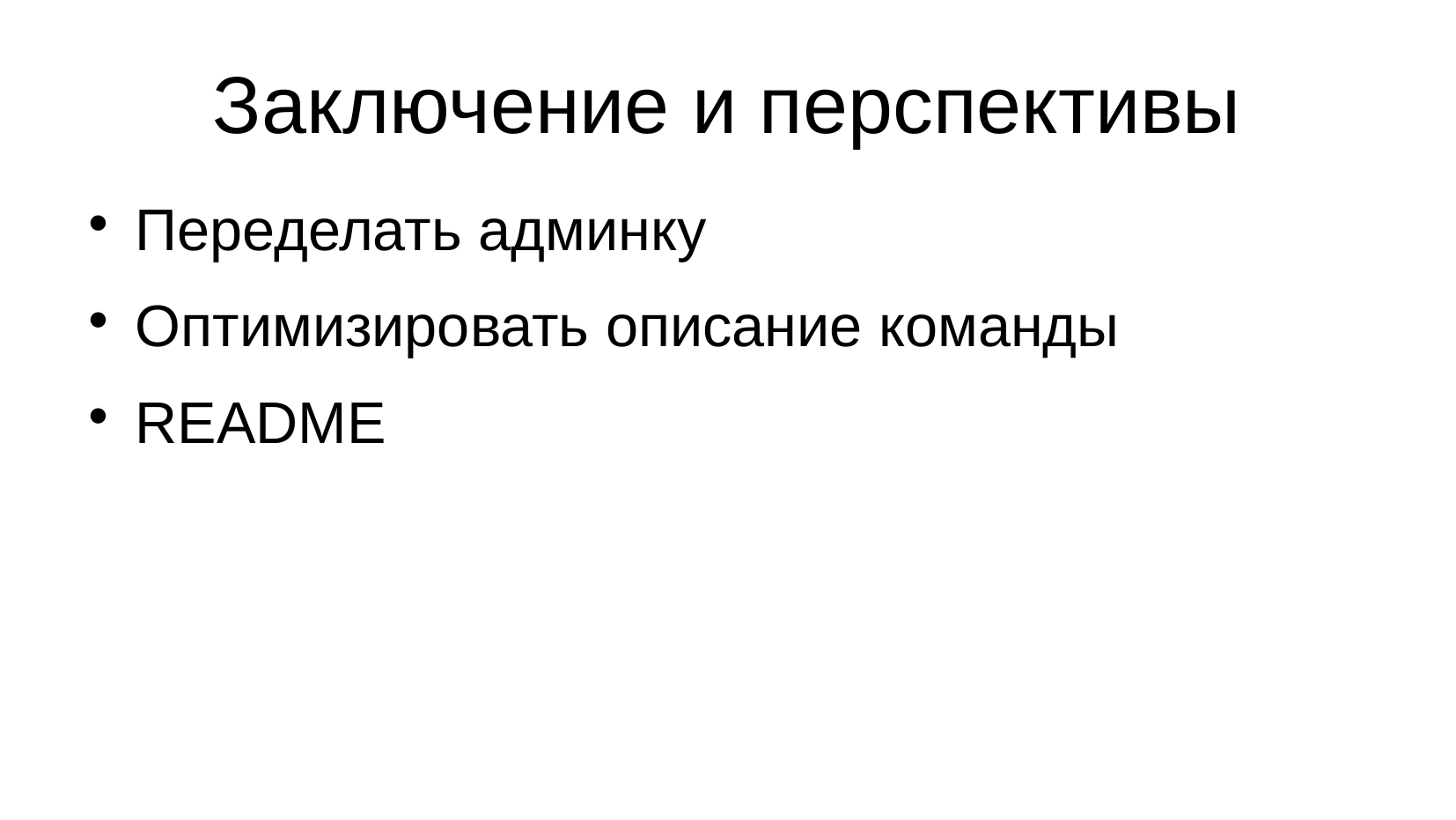

# Заключение и перспективы
Переделать админку
Оптимизировать описание команды
README